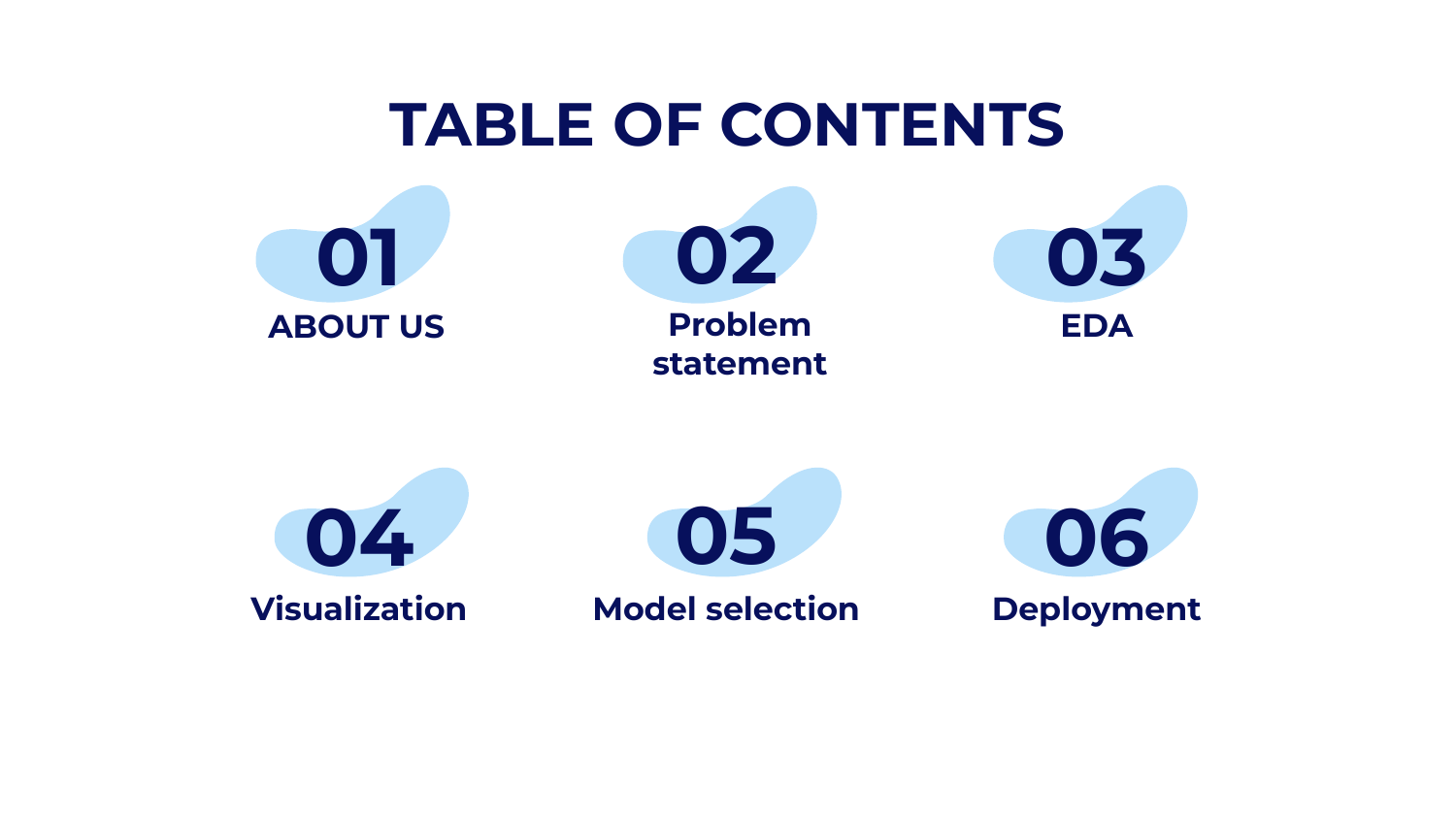

# TABLE OF CONTENTS
02
01
03
Problem statement
EDA
ABOUT US
05
04
06
Deployment
Visualization
Model selection